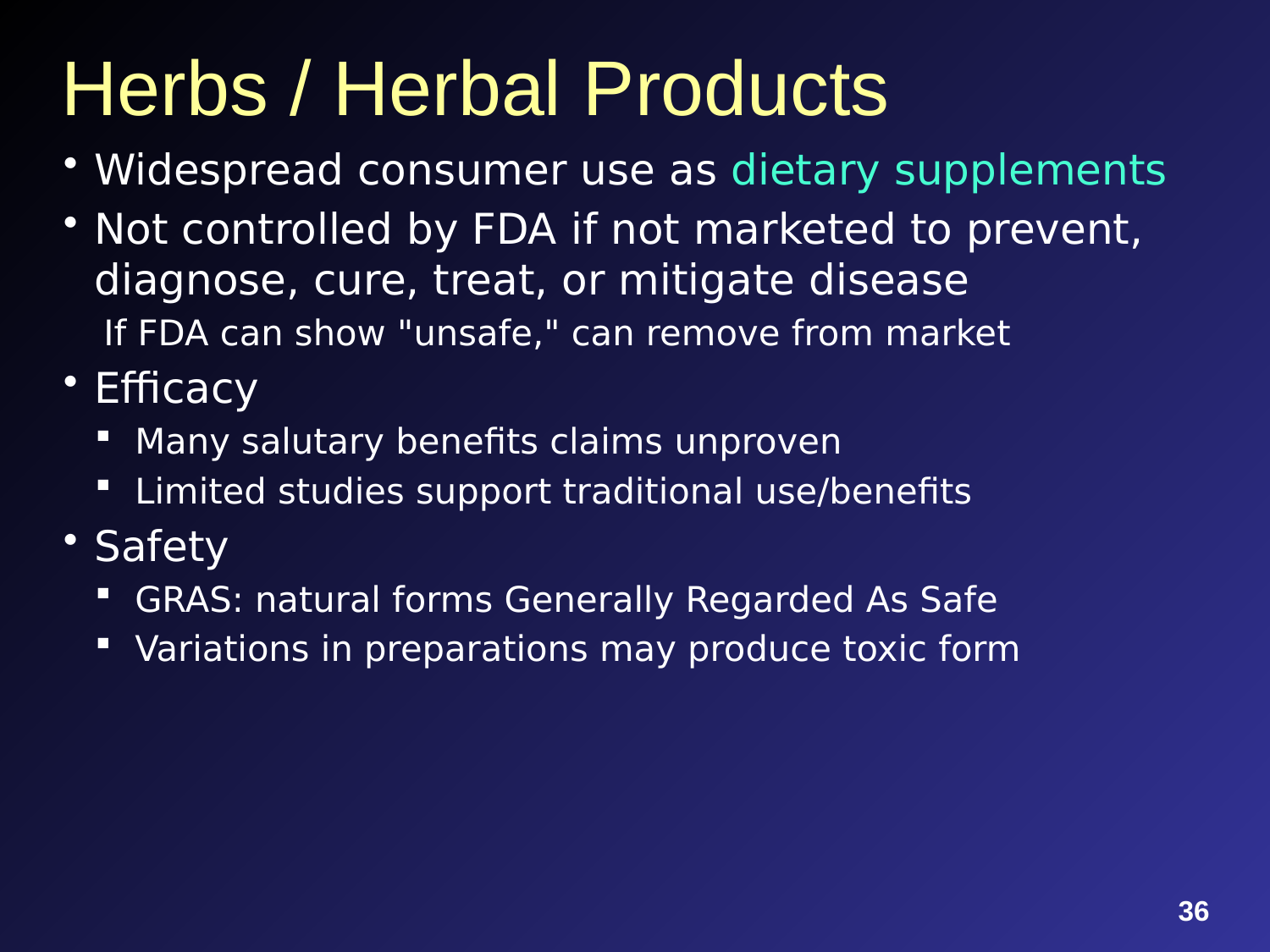

# Herbs / Herbal Products
Widespread consumer use as dietary supplements
Not controlled by FDA if not marketed to prevent, diagnose, cure, treat, or mitigate disease
If FDA can show "unsafe," can remove from market
Efficacy
Many salutary benefits claims unproven
Limited studies support traditional use/benefits
Safety
GRAS: natural forms Generally Regarded As Safe
Variations in preparations may produce toxic form
36